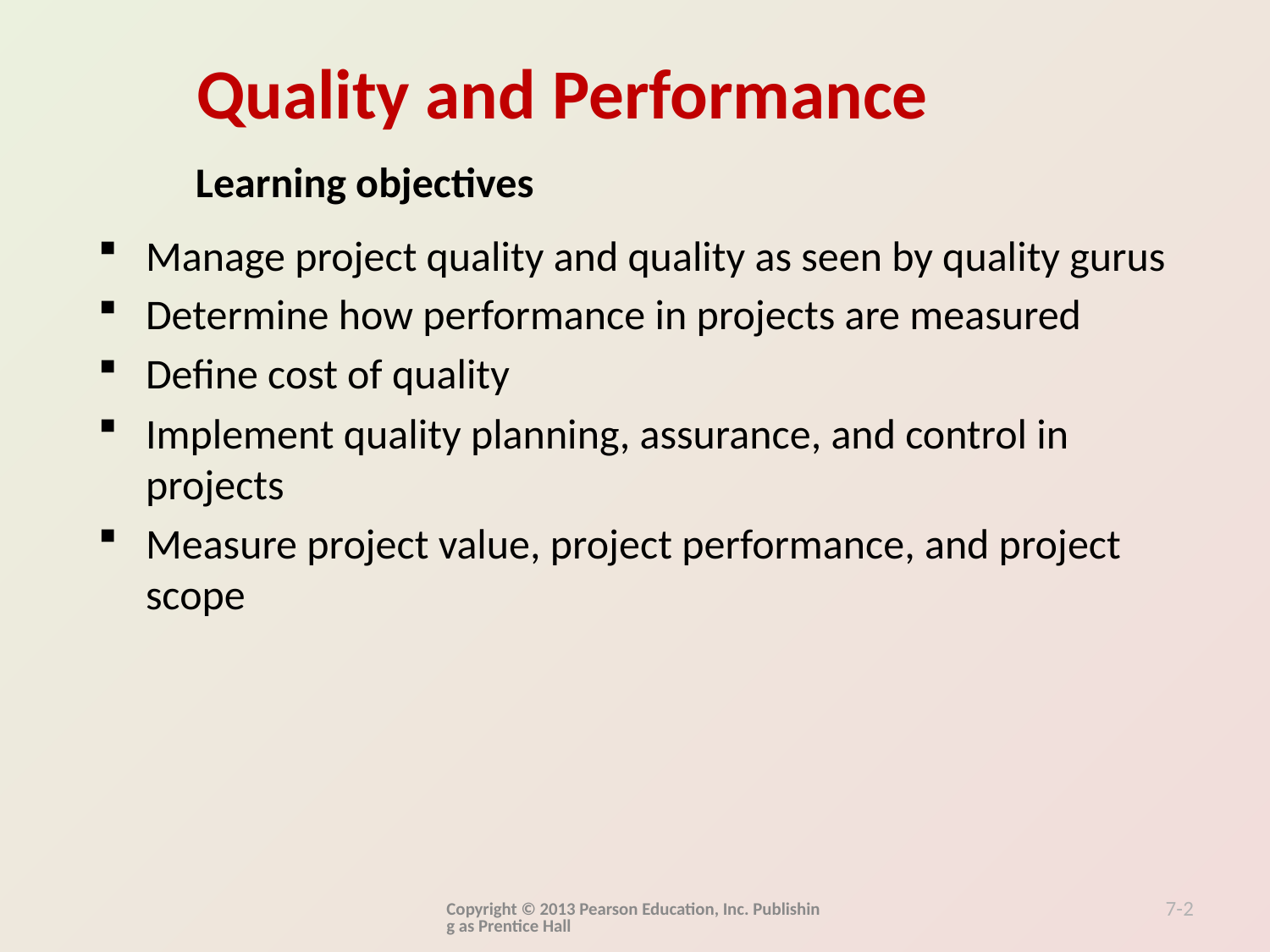

Learning objectives
Manage project quality and quality as seen by quality gurus
Determine how performance in projects are measured
Define cost of quality
Implement quality planning, assurance, and control in projects
Measure project value, project performance, and project scope

Copyright © 2013 Pearson Education, Inc. Publishing as Prentice Hall
7-2